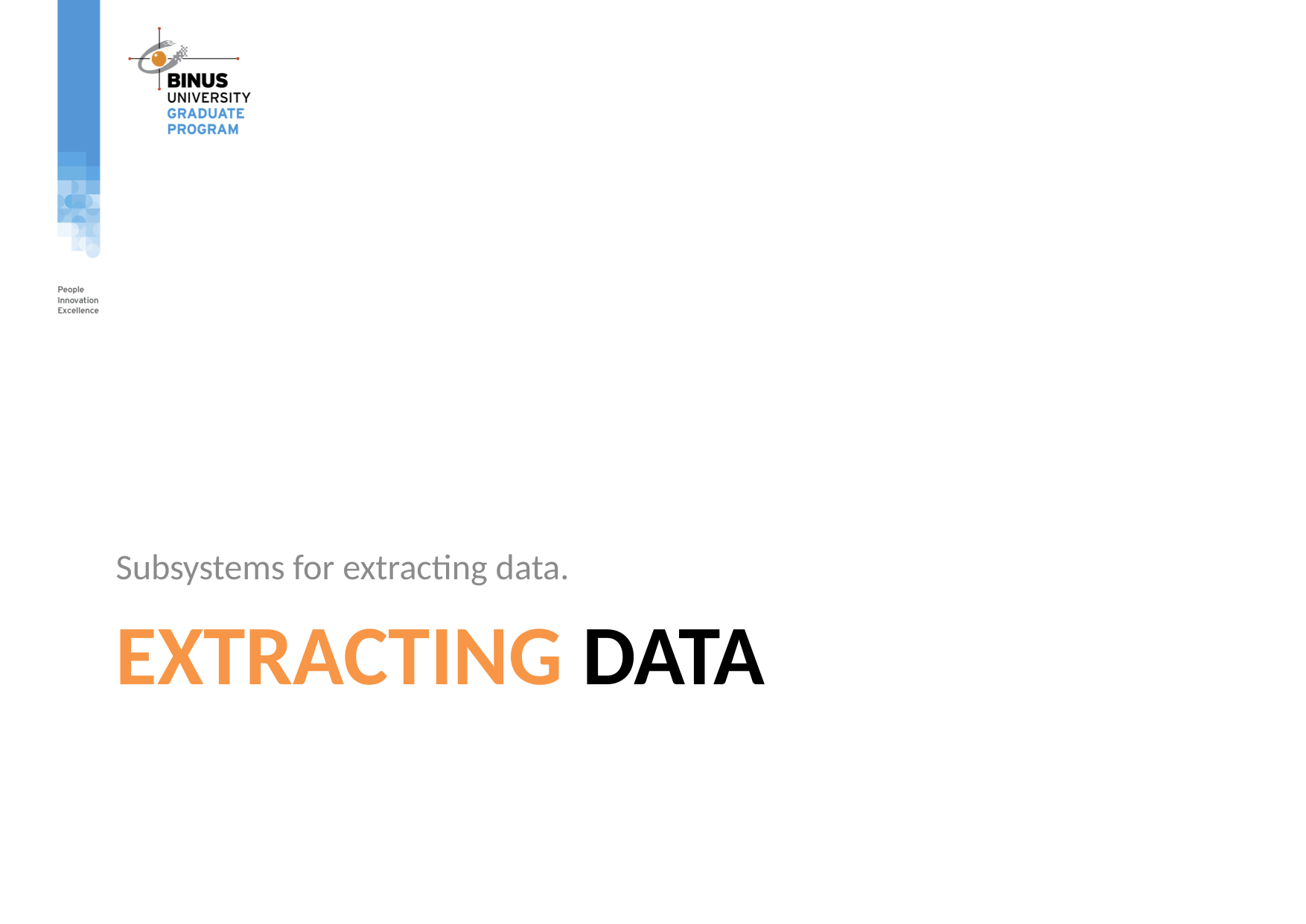

Subsystems for extracting data.
# Extracting Data